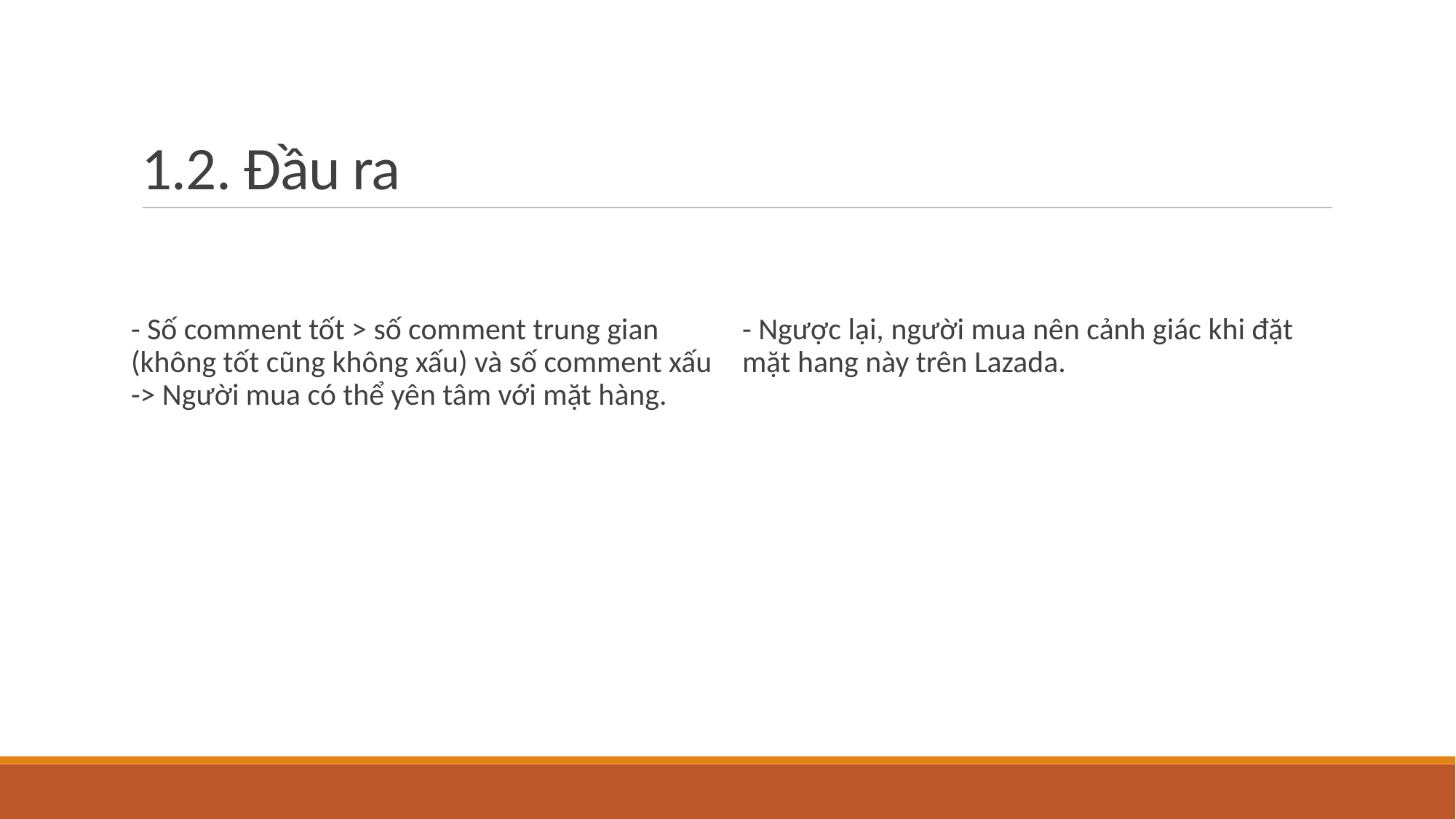

1.2. Đầu ra
- Số comment tốt > số comment trung gian (không tốt cũng không xấu) và số comment xấu -> Người mua có thể yên tâm với mặt hàng.
- Ngược lại, người mua nên cảnh giác khi đặt mặt hang này trên Lazada.